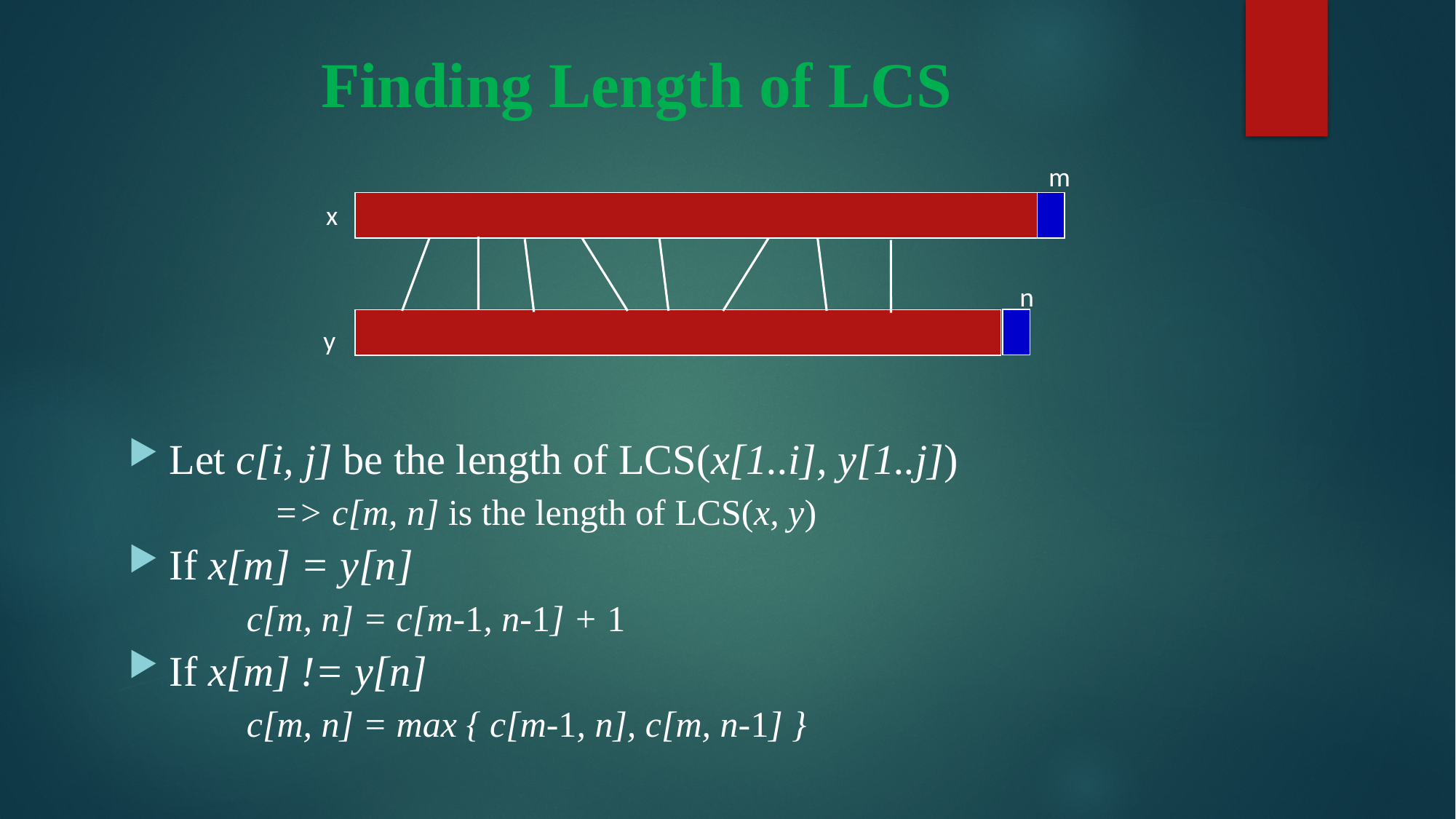

# Finding Length of LCS
m
x

n

y
Let c[i, j] be the length of LCS(x[1..i], y[1..j])
          => c[m, n] is the length of LCS(x, y)
If x[m] = y[n]
       c[m, n] = c[m-1, n-1] + 1
If x[m] != y[n]
       c[m, n] = max { c[m-1, n], c[m, n-1] }